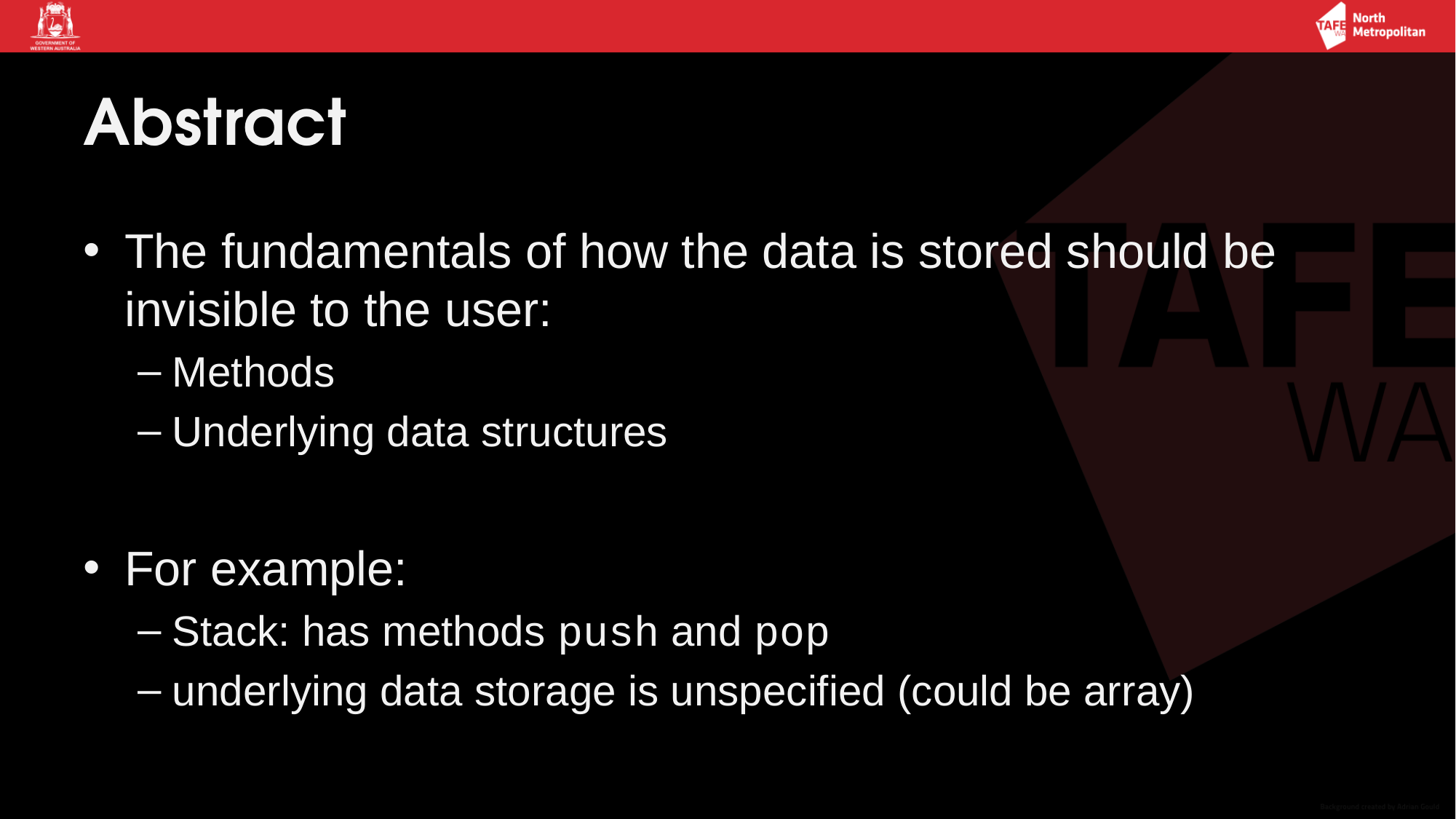

# Abstract
The fundamentals of how the data is stored should be invisible to the user:
Methods
Underlying data structures

For example:
Stack: has methods push and pop
underlying data storage is unspecified (could be array)